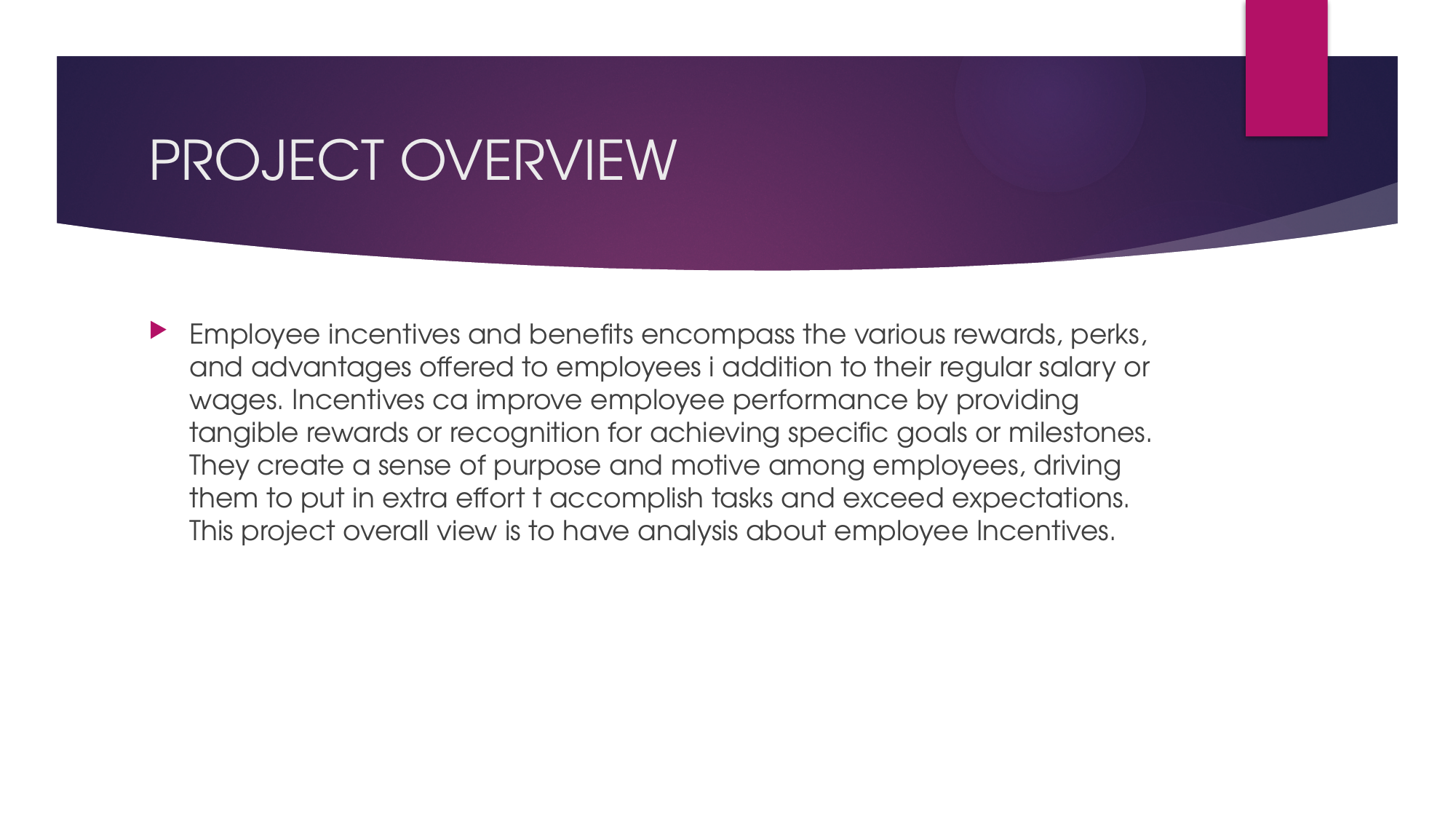

# PROJECT OVERVIEW
Employee incentives and benefits encompass the various rewards, perks, and advantages offered to employees i addition to their regular salary or wages. Incentives ca improve employee performance by providing tangible rewards or recognition for achieving specific goals or milestones. They create a sense of purpose and motive among employees, driving them to put in extra effort t accomplish tasks and exceed expectations. This project overall view is to have analysis about employee Incentives.